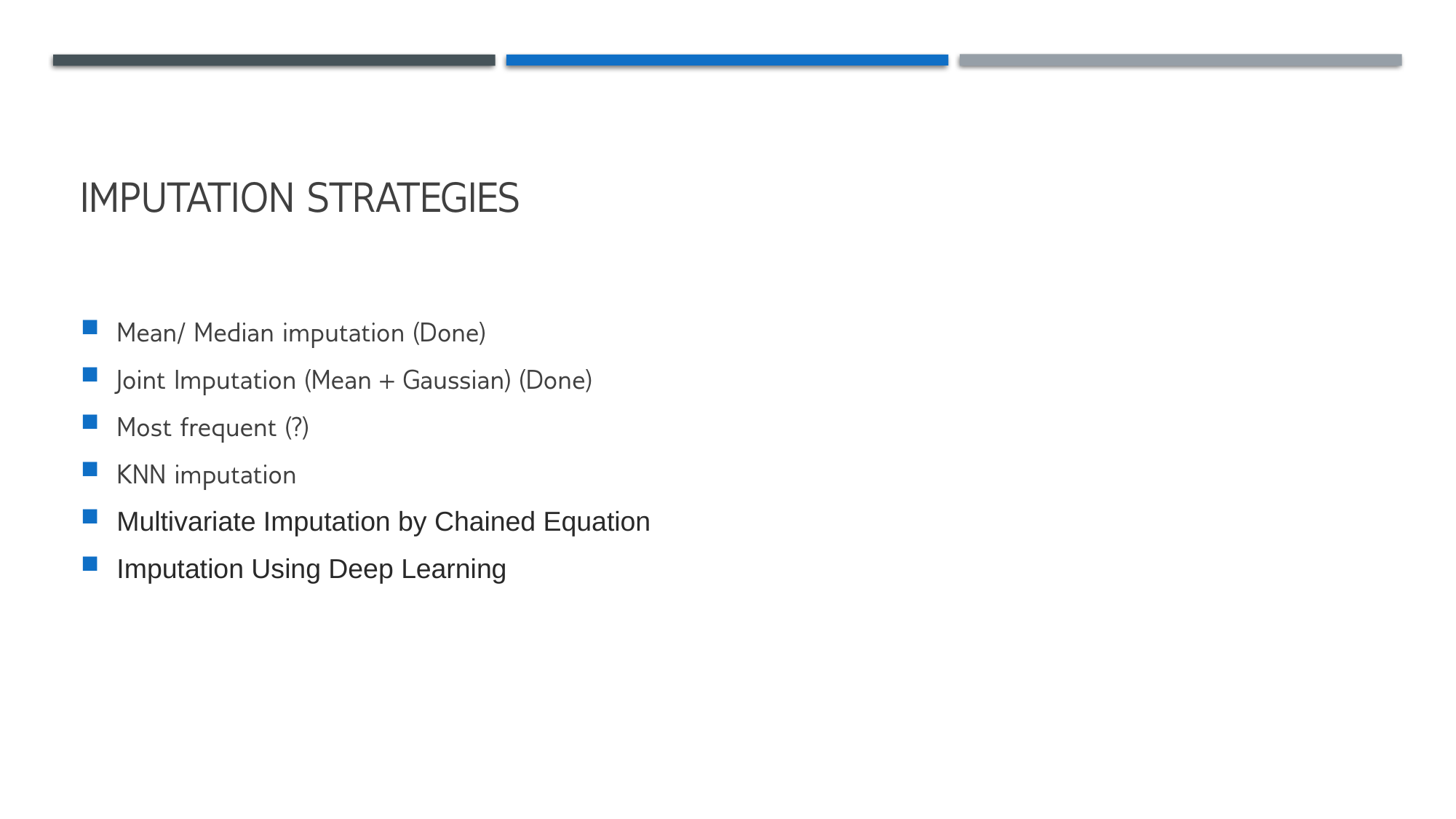

# Imputation strategies
Mean/ Median imputation (Done)
Joint Imputation (Mean + Gaussian) (Done)
Most frequent (?)
KNN imputation
Multivariate Imputation by Chained Equation
Imputation Using Deep Learning